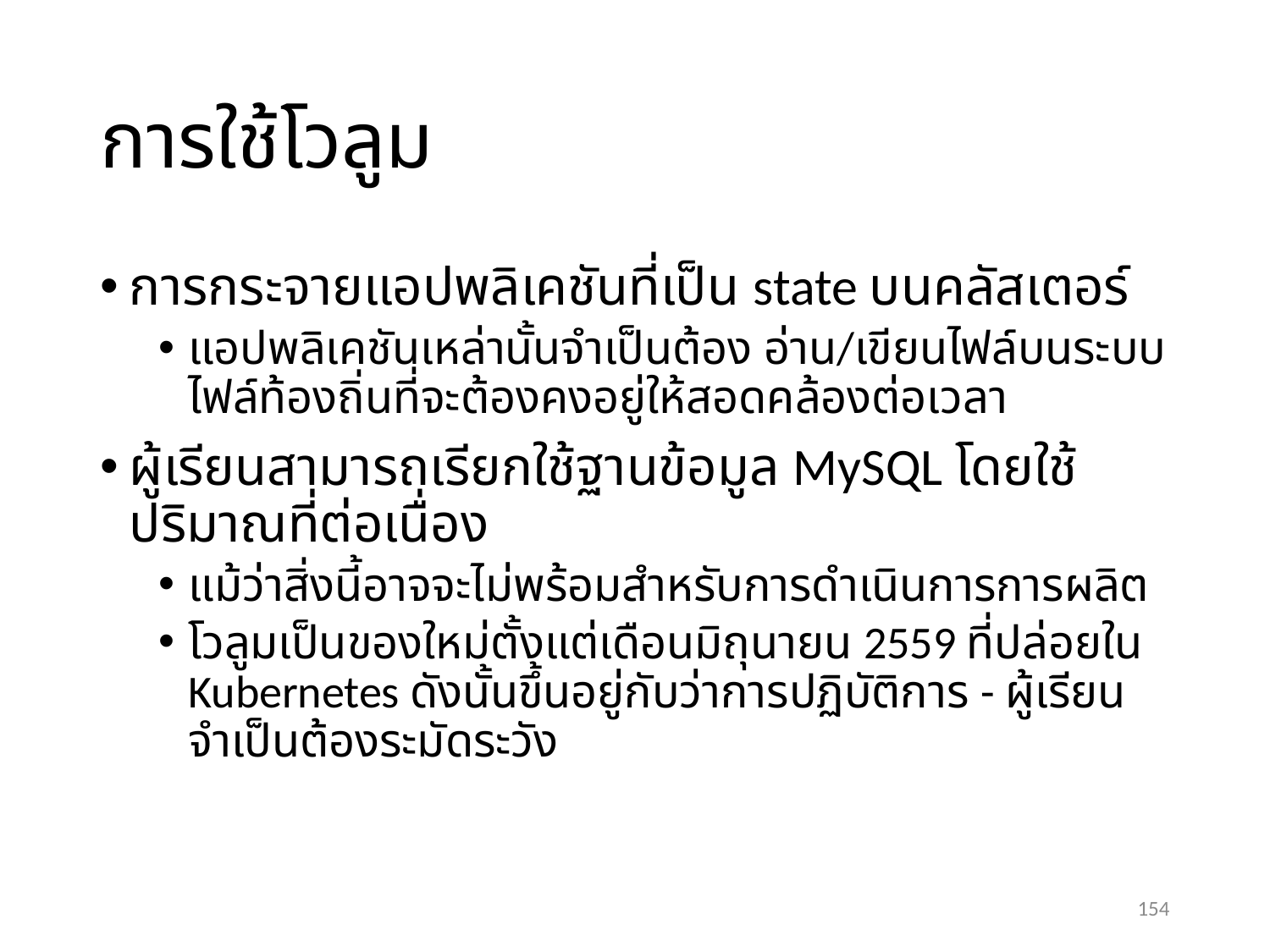

# การใช้โวลูม
การกระจายแอปพลิเคชันที่เป็น state บนคลัสเตอร์
แอปพลิเคชันเหล่านั้นจำเป็นต้อง อ่าน/เขียนไฟล์บนระบบไฟล์ท้องถิ่นที่จะต้องคงอยู่ให้สอดคล้องต่อเวลา
ผู้เรียนสามารถเรียกใช้ฐานข้อมูล MySQL โดยใช้ปริมาณที่ต่อเนื่อง
แม้ว่าสิ่งนี้อาจจะไม่พร้อมสำหรับการดำเนินการการผลิต
โวลูมเป็นของใหม่ตั้งแต่เดือนมิถุนายน 2559 ที่ปล่อยใน Kubernetes ดังนั้นขึ้นอยู่กับว่าการปฏิบัติการ - ผู้เรียนจำเป็นต้องระมัดระวัง
154